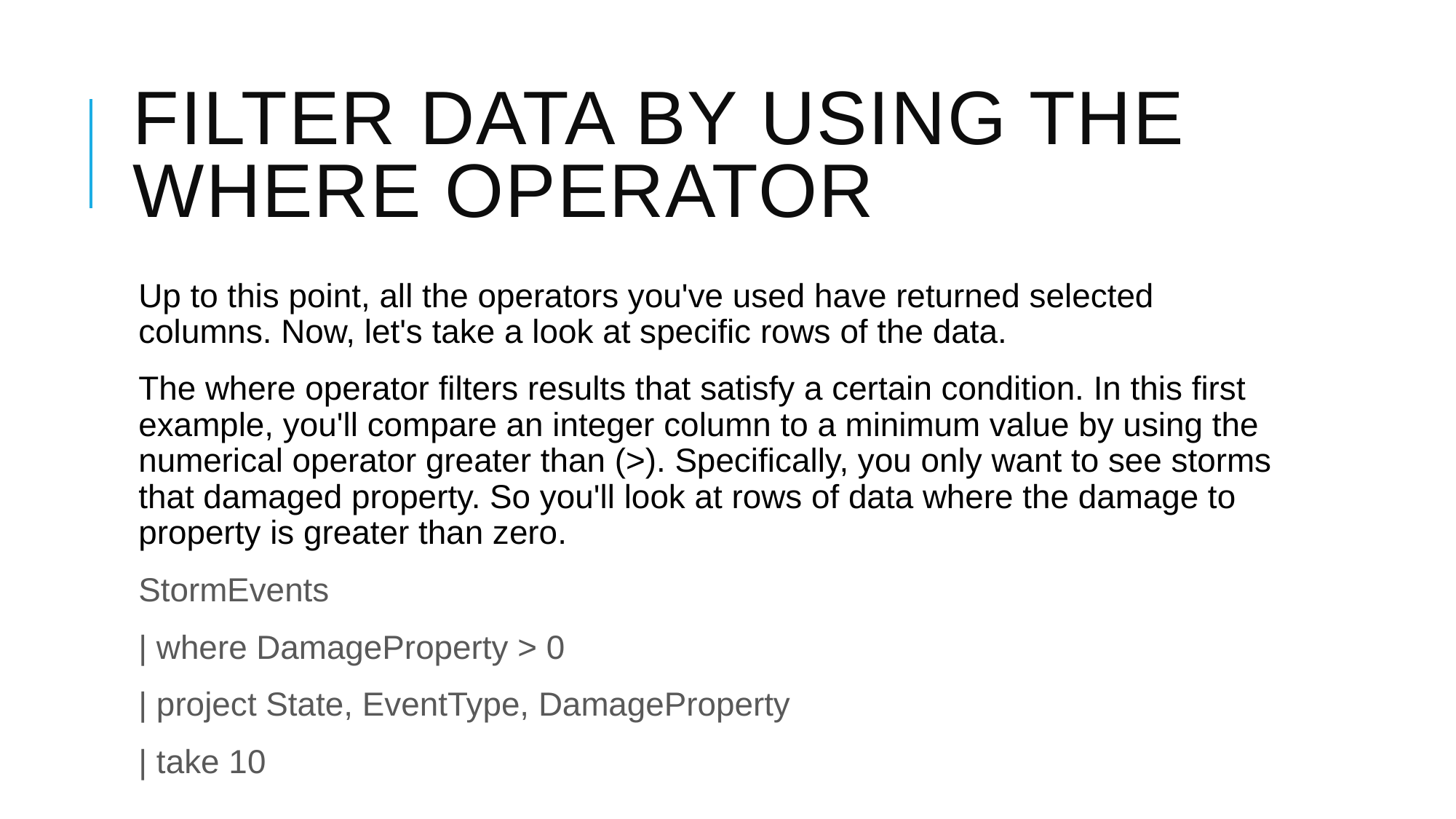

# Filter data by using the where operator
Up to this point, all the operators you've used have returned selected columns. Now, let's take a look at specific rows of the data.
The where operator filters results that satisfy a certain condition. In this first example, you'll compare an integer column to a minimum value by using the numerical operator greater than (>). Specifically, you only want to see storms that damaged property. So you'll look at rows of data where the damage to property is greater than zero.
StormEvents
| where DamageProperty > 0
| project State, EventType, DamageProperty
| take 10